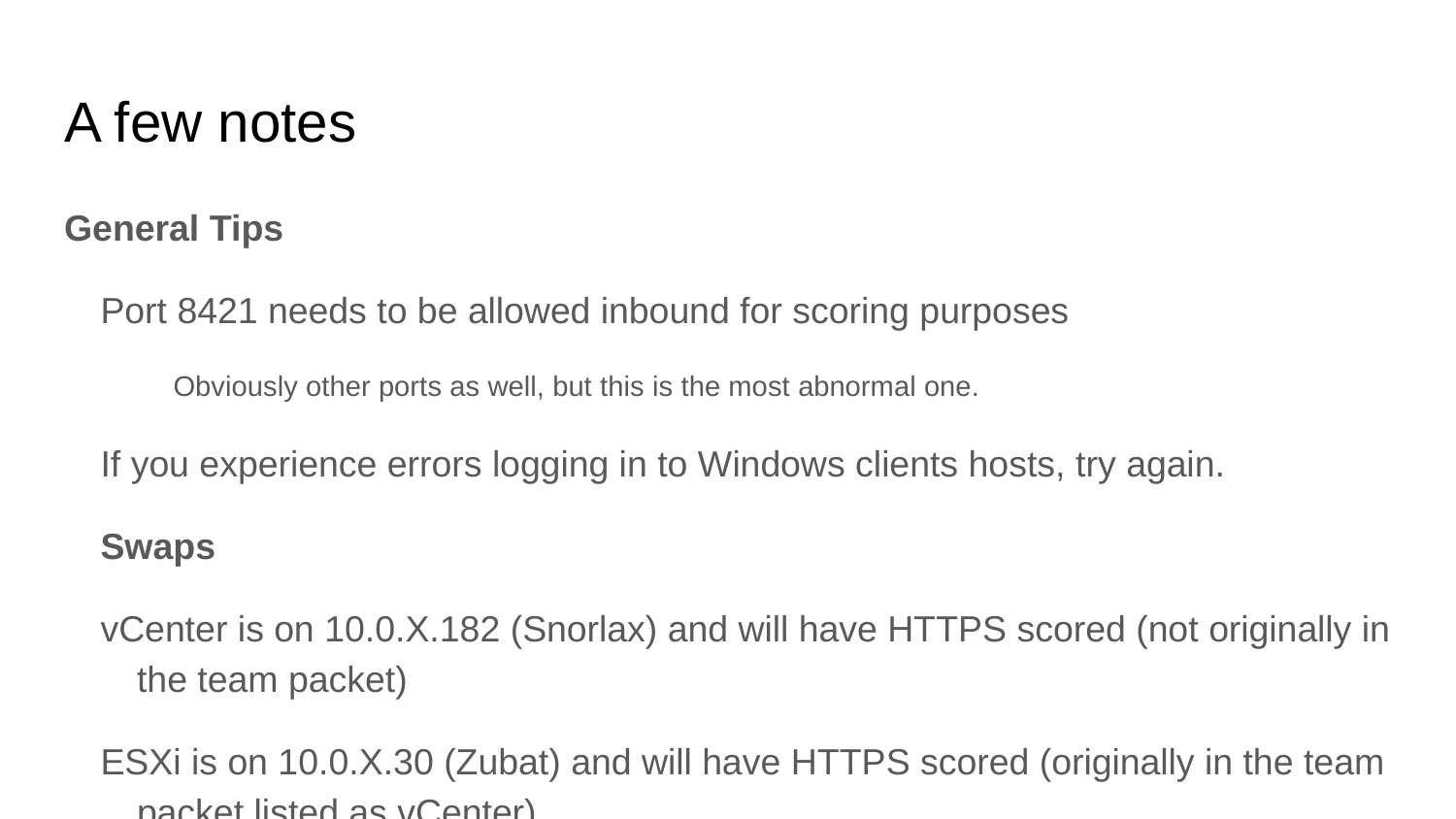

# A few notes
General Tips
Port 8421 needs to be allowed inbound for scoring purposes
Obviously other ports as well, but this is the most abnormal one.
If you experience errors logging in to Windows clients hosts, try again.
Swaps
vCenter is on 10.0.X.182 (Snorlax) and will have HTTPS scored (not originally in the team packet)
ESXi is on 10.0.X.30 (Zubat) and will have HTTPS scored (originally in the team packet listed as vCenter)